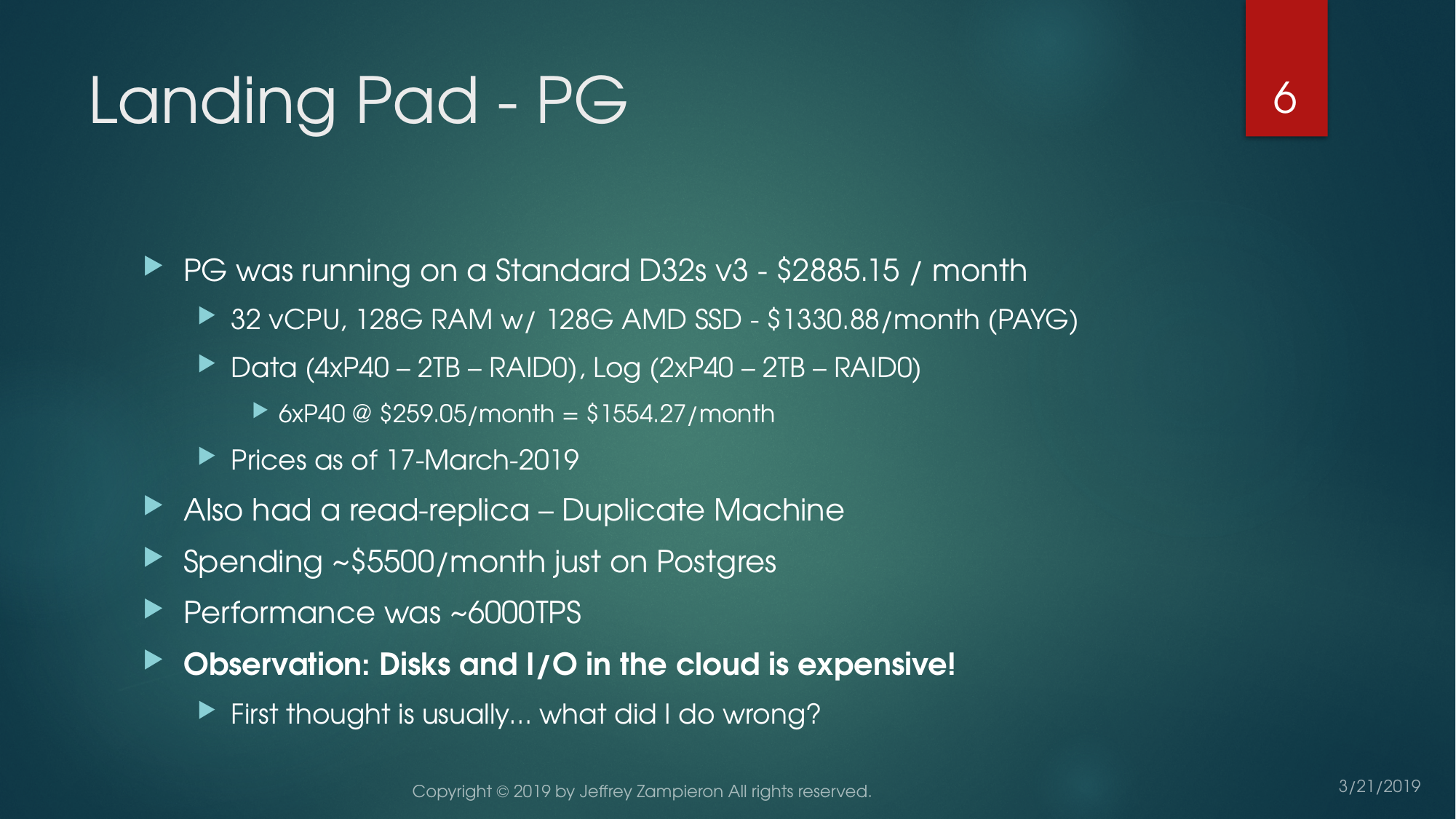

6
# Landing Pad - PG
PG was running on a Standard D32s v3 - $2885.15 / month
32 vCPU, 128G RAM w/ 128G AMD SSD - $1330.88/month (PAYG)
Data (4xP40 – 2TB – RAID0), Log (2xP40 – 2TB – RAID0)
6xP40 @ $259.05/month = $1554.27/month
Prices as of 17-March-2019
Also had a read-replica – Duplicate Machine
Spending ~$5500/month just on Postgres
Performance was ~6000TPS
Observation: Disks and I/O in the cloud is expensive!
First thought is usually… what did I do wrong?

Copyright © 2019 by Jeffrey Zampieron All rights reserved.
3/21/2019